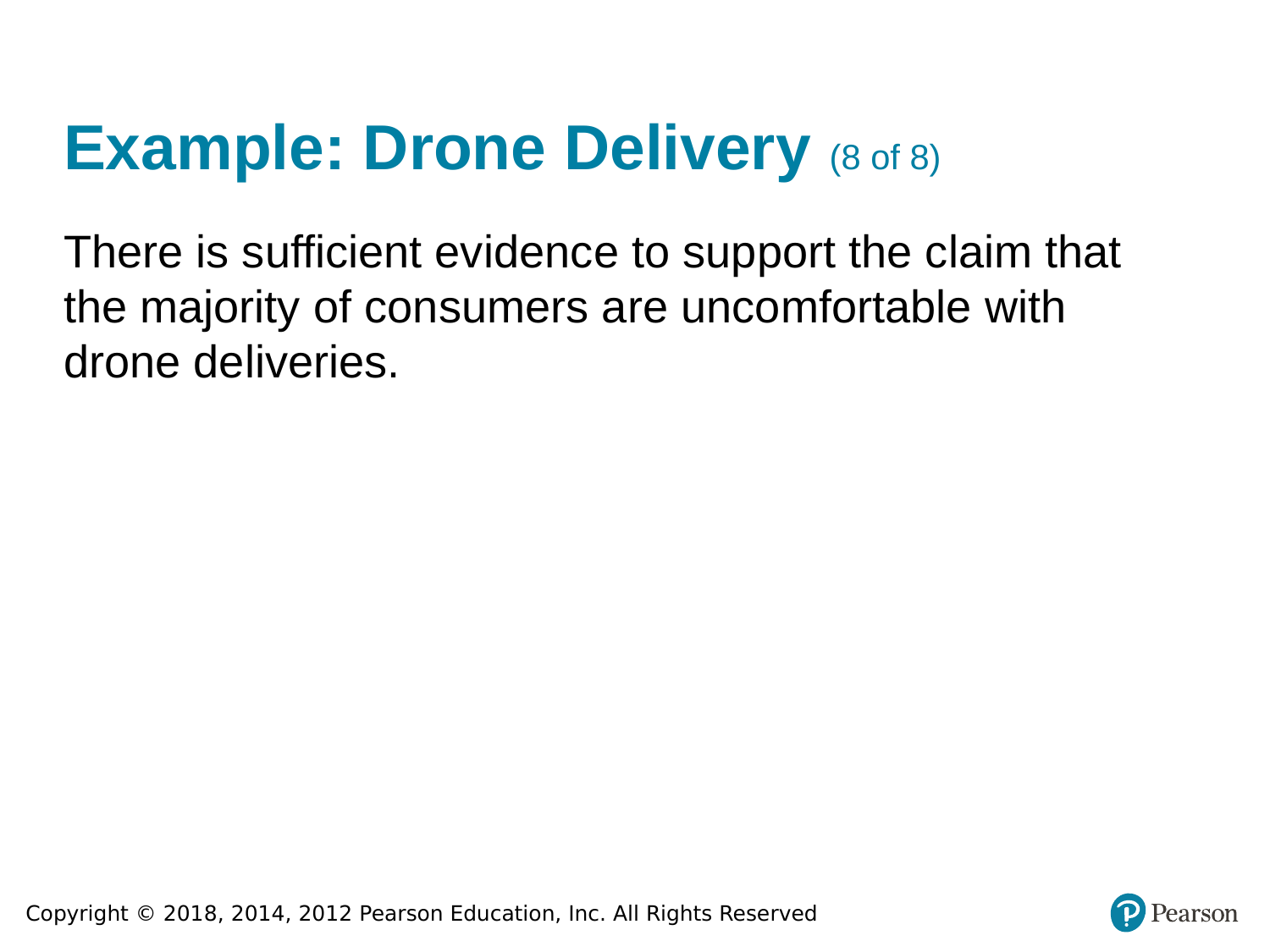

# Example: Drone Delivery (8 of 8)
There is sufficient evidence to support the claim that the majority of consumers are uncomfortable with drone deliveries.